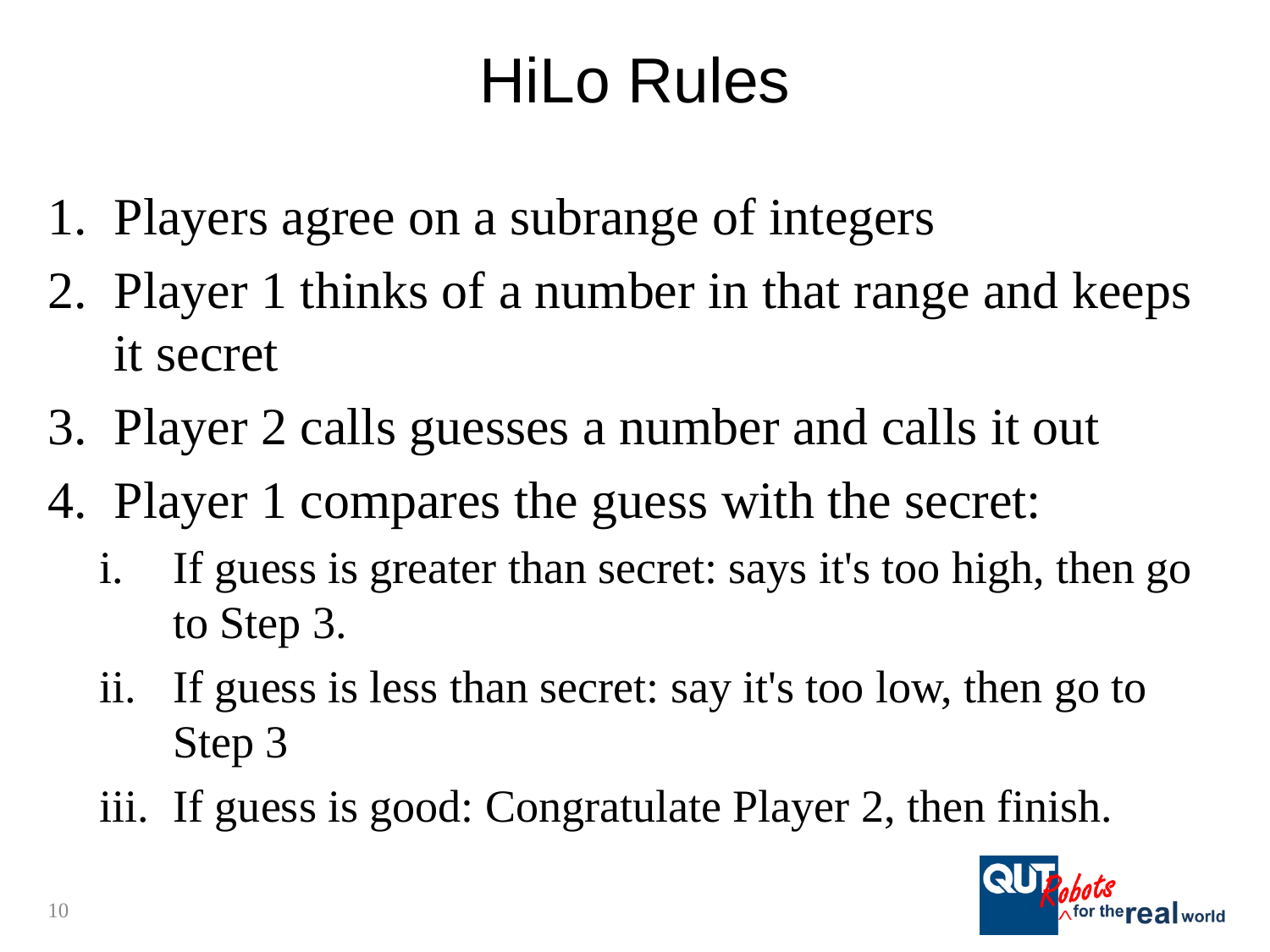

# HiLo Rules
Players agree on a subrange of integers
Player 1 thinks of a number in that range and keeps it secret
Player 2 calls guesses a number and calls it out
Player 1 compares the guess with the secret:
If guess is greater than secret: says it's too high, then go to Step 3.
If guess is less than secret: say it's too low, then go to Step 3
If guess is good: Congratulate Player 2, then finish.

10